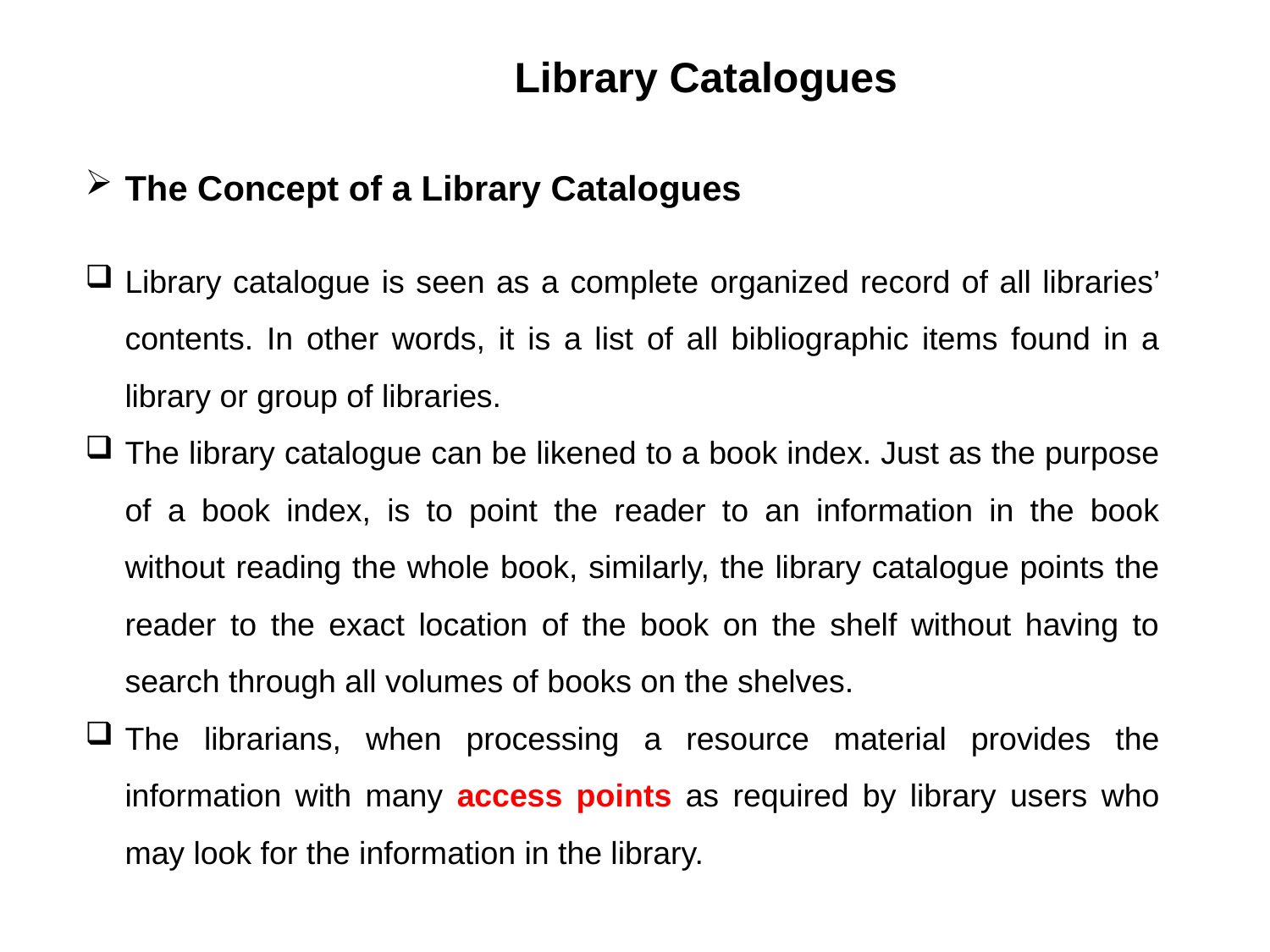

Library Catalogues
The Concept of a Library Catalogues
Library catalogue is seen as a complete organized record of all libraries’ contents. In other words, it is a list of all bibliographic items found in a library or group of libraries.
The library catalogue can be likened to a book index. Just as the purpose of a book index, is to point the reader to an information in the book without reading the whole book, similarly, the library catalogue points the reader to the exact location of the book on the shelf without having to search through all volumes of books on the shelves.
The librarians, when processing a resource material provides the information with many access points as required by library users who may look for the information in the library.